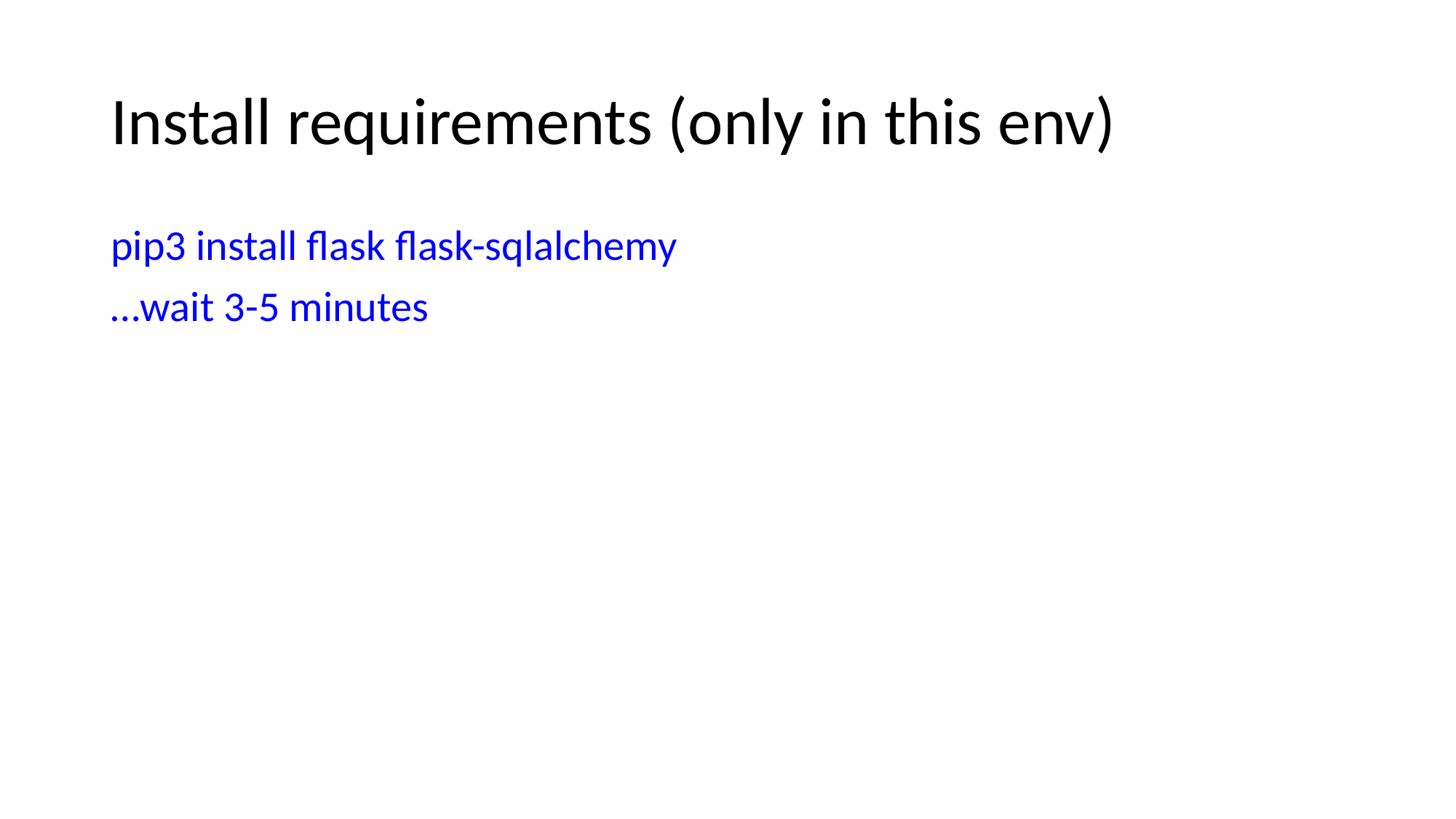

# Install requirements (only in this env)
pip3 install flask flask-sqlalchemy
…wait 3-5 minutes